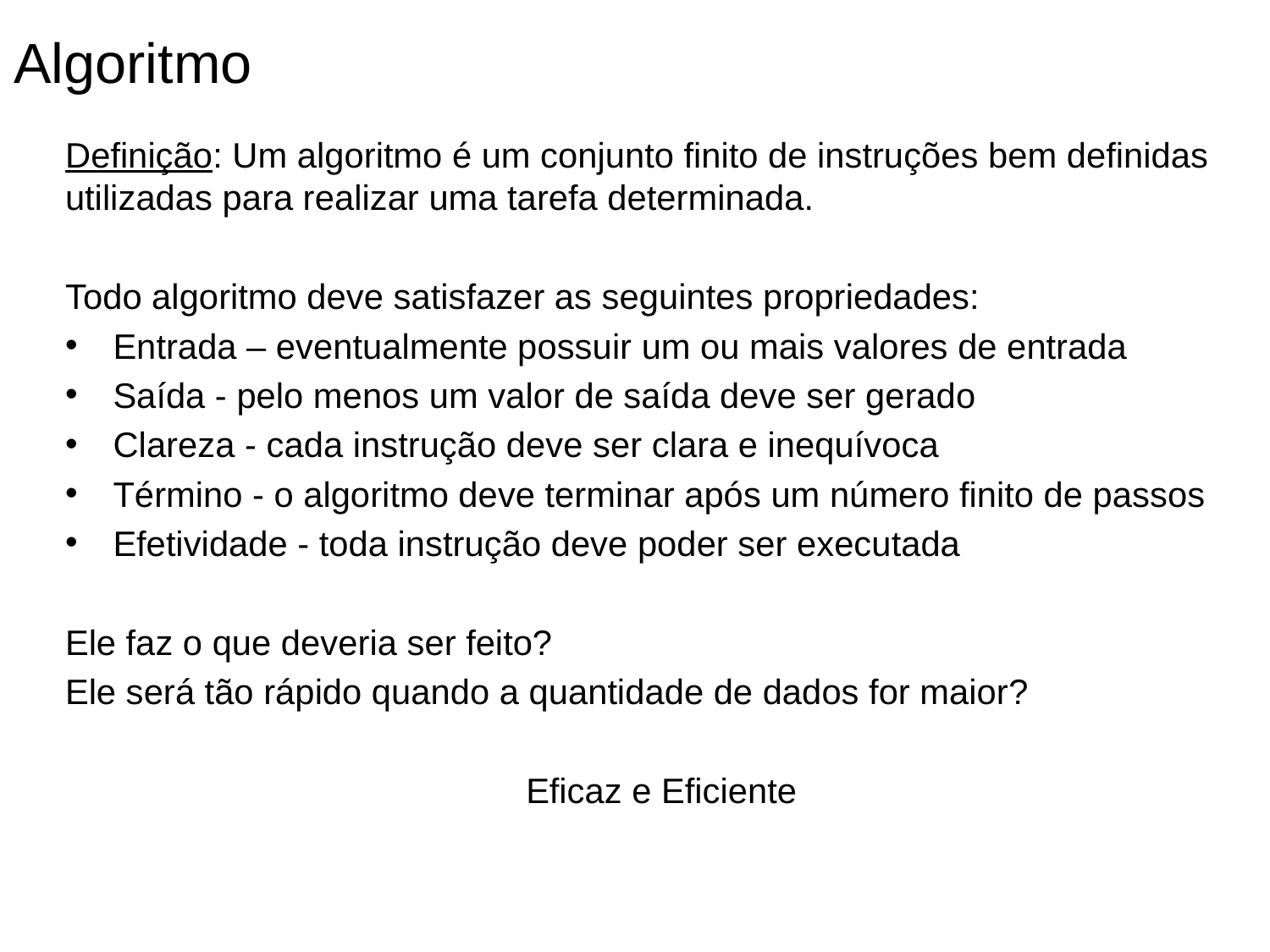

Algoritmo
Definição: Um algoritmo é um conjunto finito de instruções bem definidas utilizadas para realizar uma tarefa determinada.

Todo algoritmo deve satisfazer as seguintes propriedades:
Entrada – eventualmente possuir um ou mais valores de entrada
Saída - pelo menos um valor de saída deve ser gerado
Clareza - cada instrução deve ser clara e inequívoca
Término - o algoritmo deve terminar após um número finito de passos
Efetividade - toda instrução deve poder ser executada

Ele faz o que deveria ser feito?
Ele será tão rápido quando a quantidade de dados for maior?

Eficaz e Eficiente